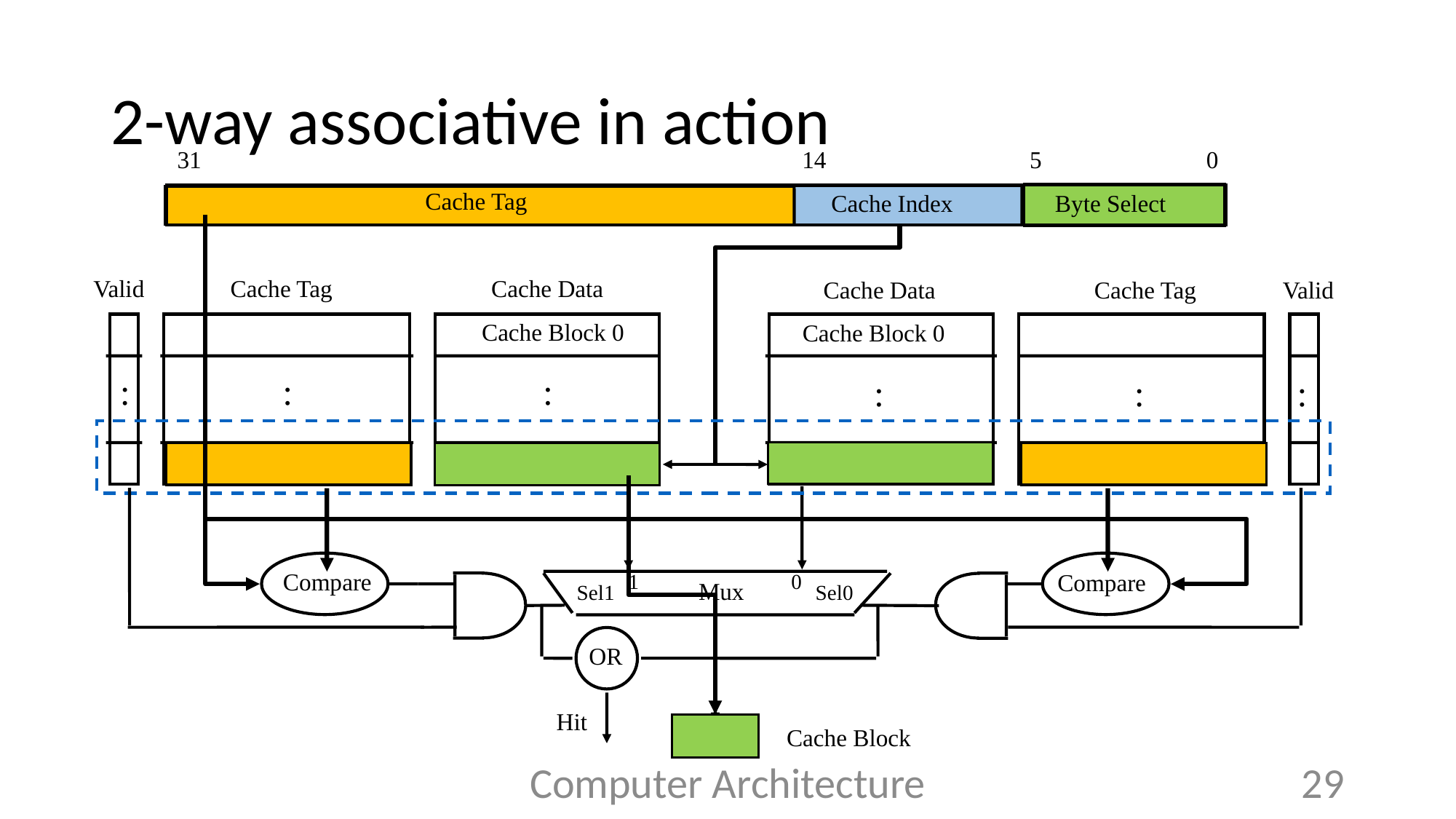

# 2-way associative in action
31
14
5
0
Cache Tag
Cache Index
Byte Select

Valid
Cache Tag
Cache Data
Cache Block 0

:
:
:

Cache Data
Cache Tag
Valid
Cache Block 0

:
:
:

1
0
Mux

Sel1
Sel0

OR

Hit

Compare

Compare

Cache Block
Computer Architecture
29